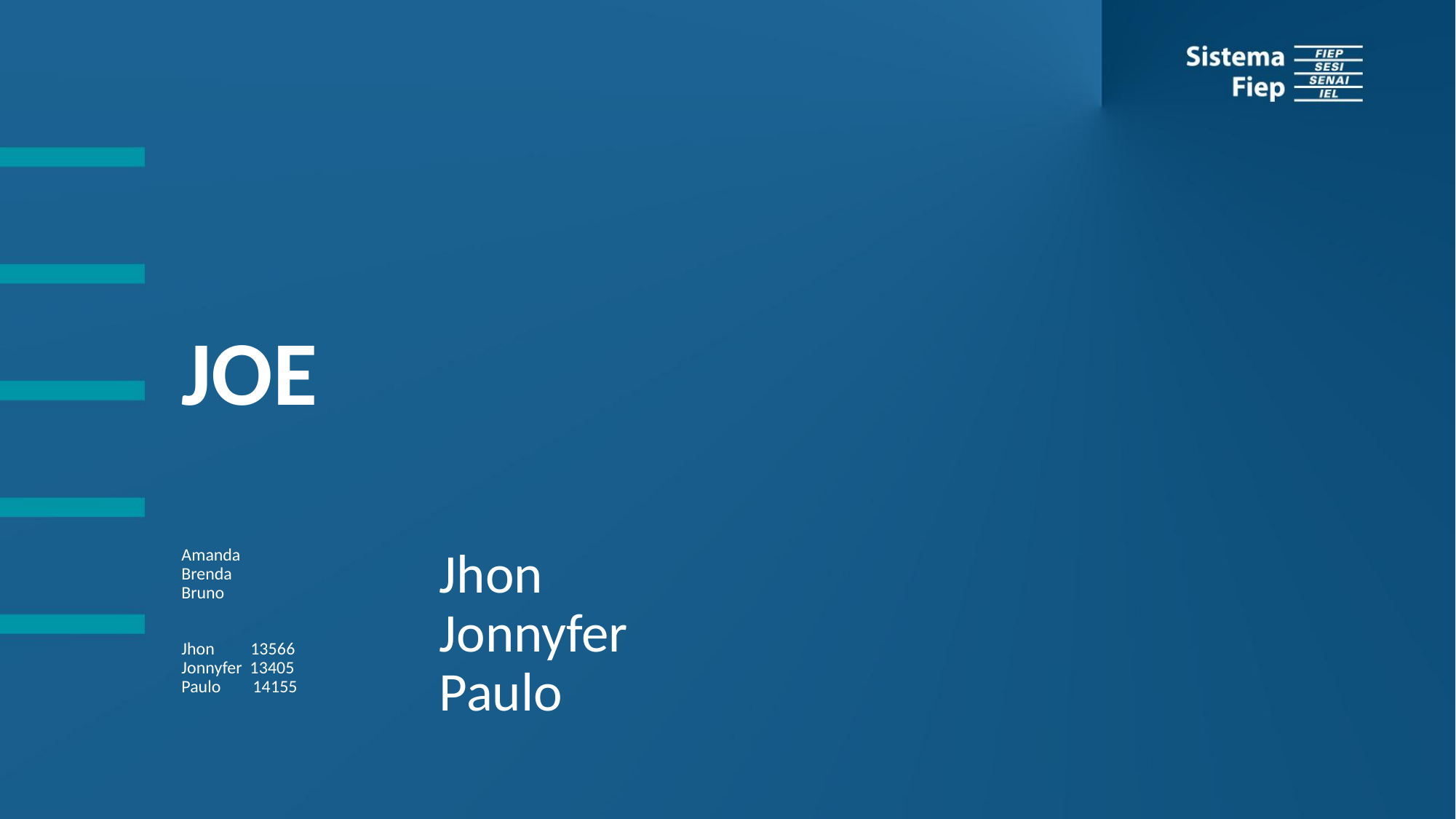

# JOE
Amanda
Brenda
Bruno

Jhon         13566
Jonnyfer  13405
Paulo        14155

Jhon
Jonnyfer
Paulo